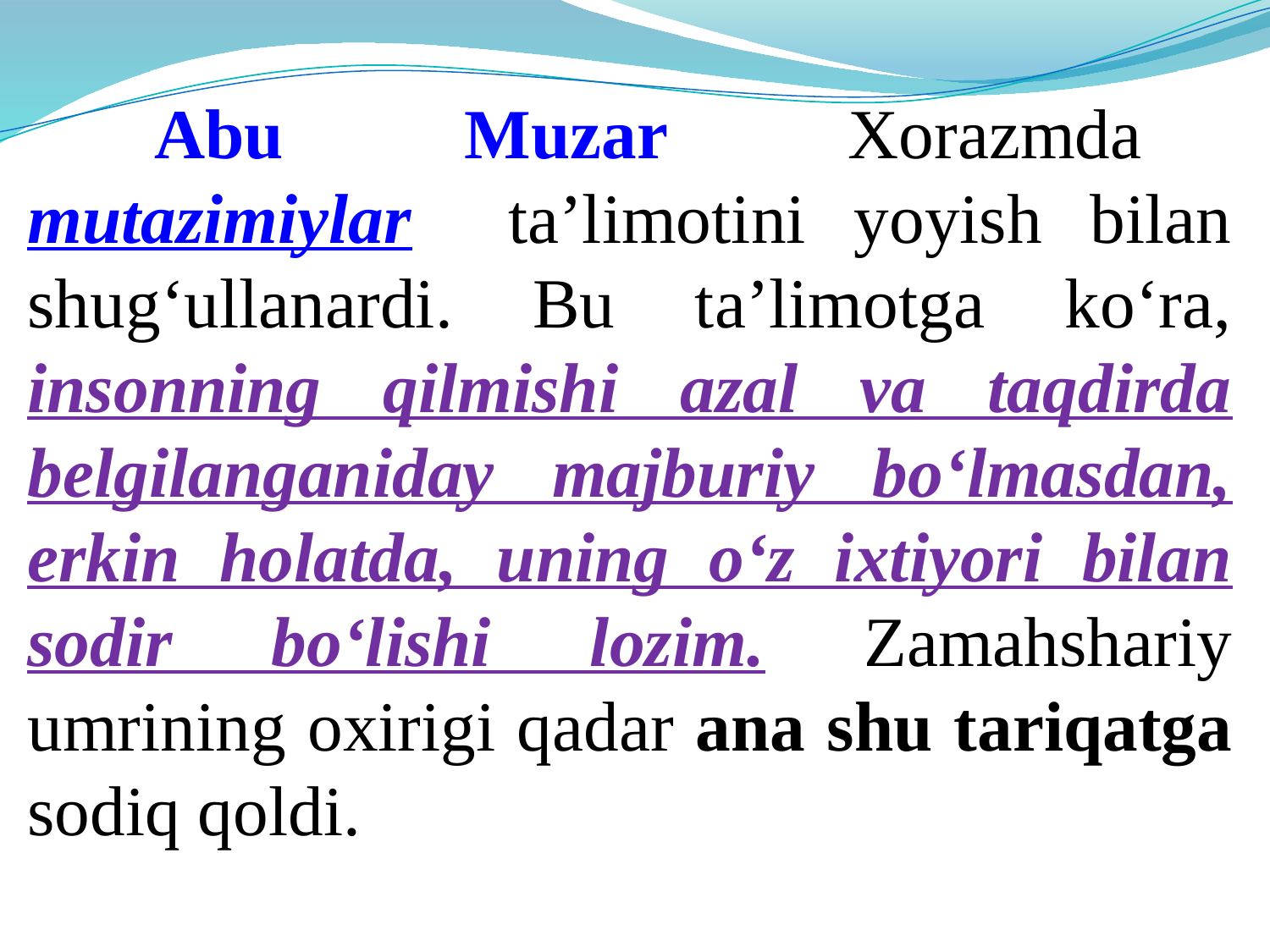

Abu  Muzar  Xorazmda  mutazimiylar  ta’limotini yoyish bilan shug‘ullanardi. Bu ta’limotga ko‘ra, insonning qilmishi azal va taqdirda bеlgilanganiday majburiy bo‘lmasdan, erkin holatda, uning o‘z ixtiyori bilan sodir bo‘lishi lozim. Zamahshariy umrining oxirigi qadar ana shu tariqatga sodiq qoldi.